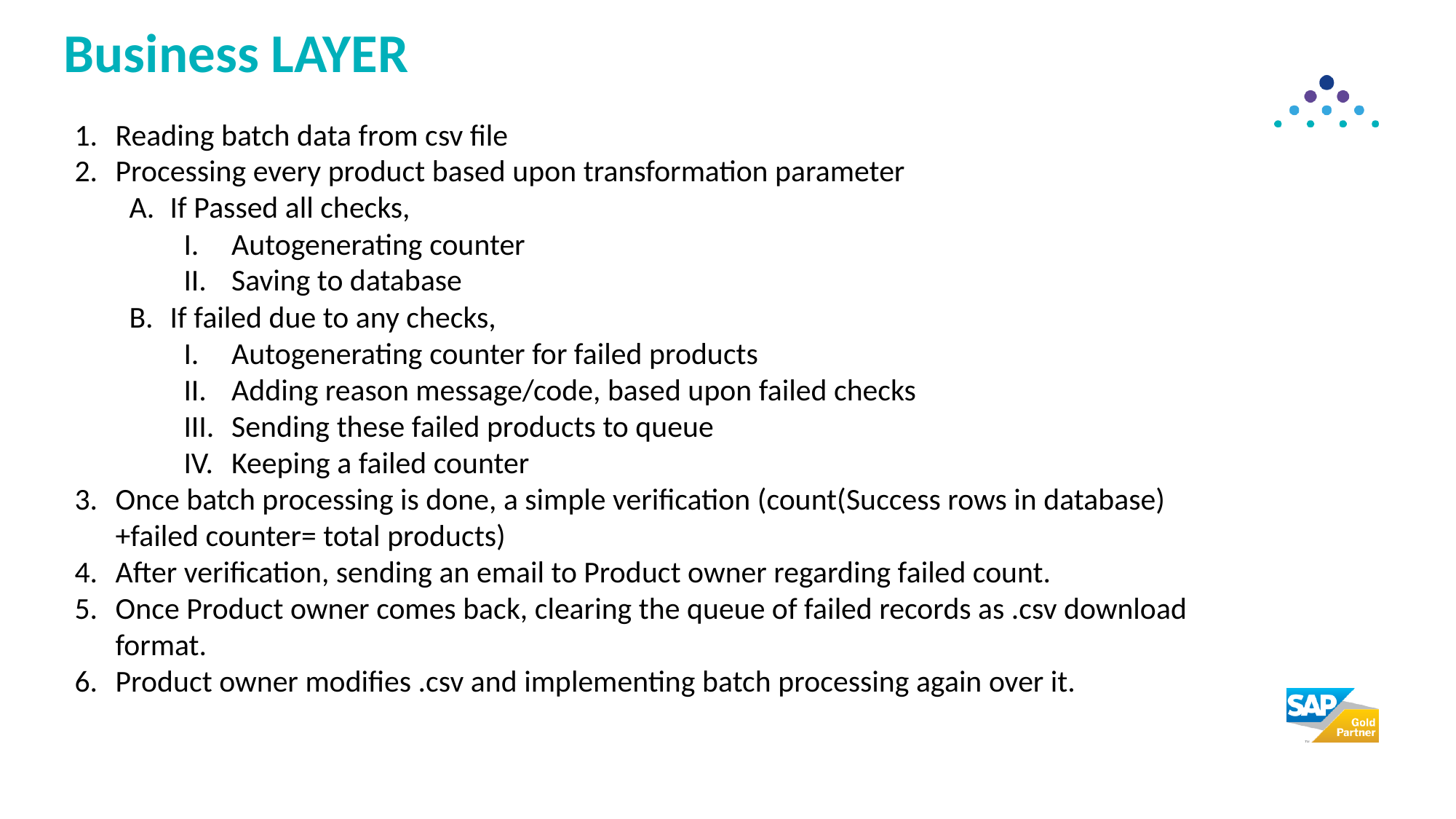

# Business LAYER
Reading batch data from csv file
Processing every product based upon transformation parameter
If Passed all checks,
Autogenerating counter
Saving to database
If failed due to any checks,
Autogenerating counter for failed products
Adding reason message/code, based upon failed checks
Sending these failed products to queue
Keeping a failed counter
Once batch processing is done, a simple verification (count(Success rows in database)+failed counter= total products)
After verification, sending an email to Product owner regarding failed count.
Once Product owner comes back, clearing the queue of failed records as .csv download format.
Product owner modifies .csv and implementing batch processing again over it.